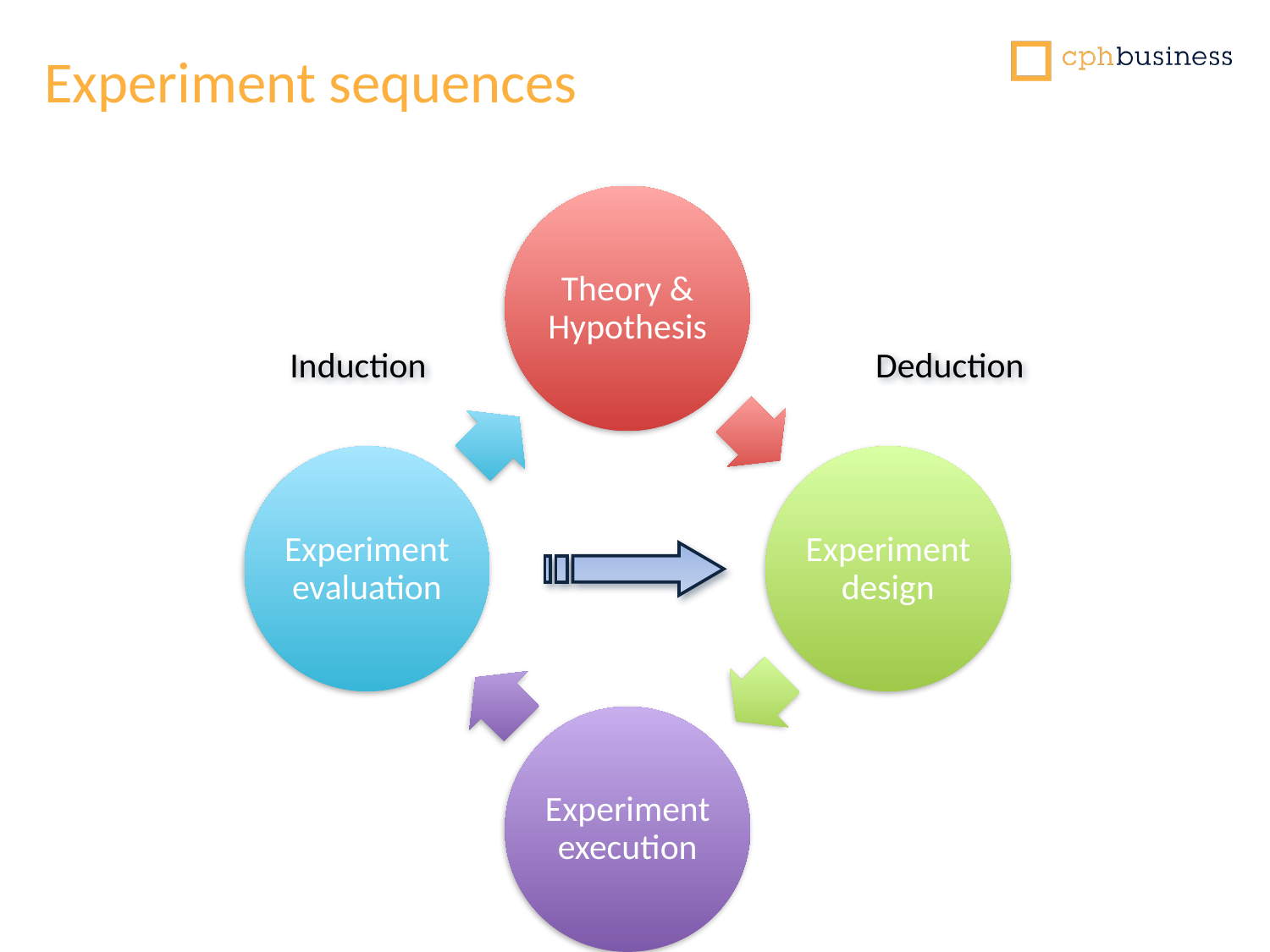

# Experiment sequences
Theory & Hypothesis

Experiment design

Experiment execution

Experiment evaluation

Induction
Deduction